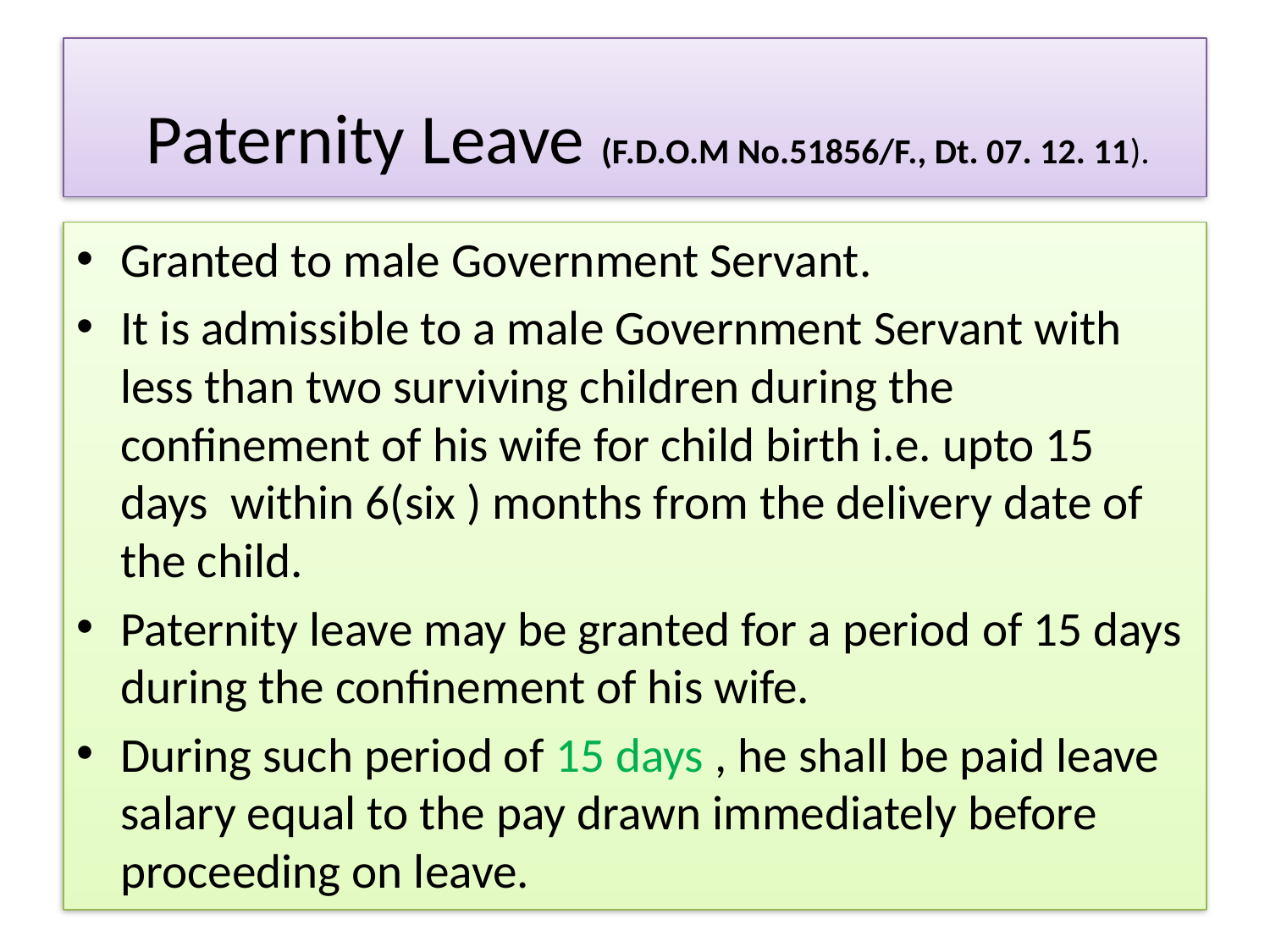

# Paternity Leave (F.D.O.M No.51856/F., Dt. 07. 12. 11).
Granted to male Government Servant.
It is admissible to a male Government Servant with less than two surviving children during the confinement of his wife for child birth i.e. upto 15 days  within 6(six ) months from the delivery date of the child.
Paternity leave may be granted for a period of 15 days during the confinement of his wife.
During such period of 15 days , he shall be paid leave salary equal to the pay drawn immediately before proceeding on leave.